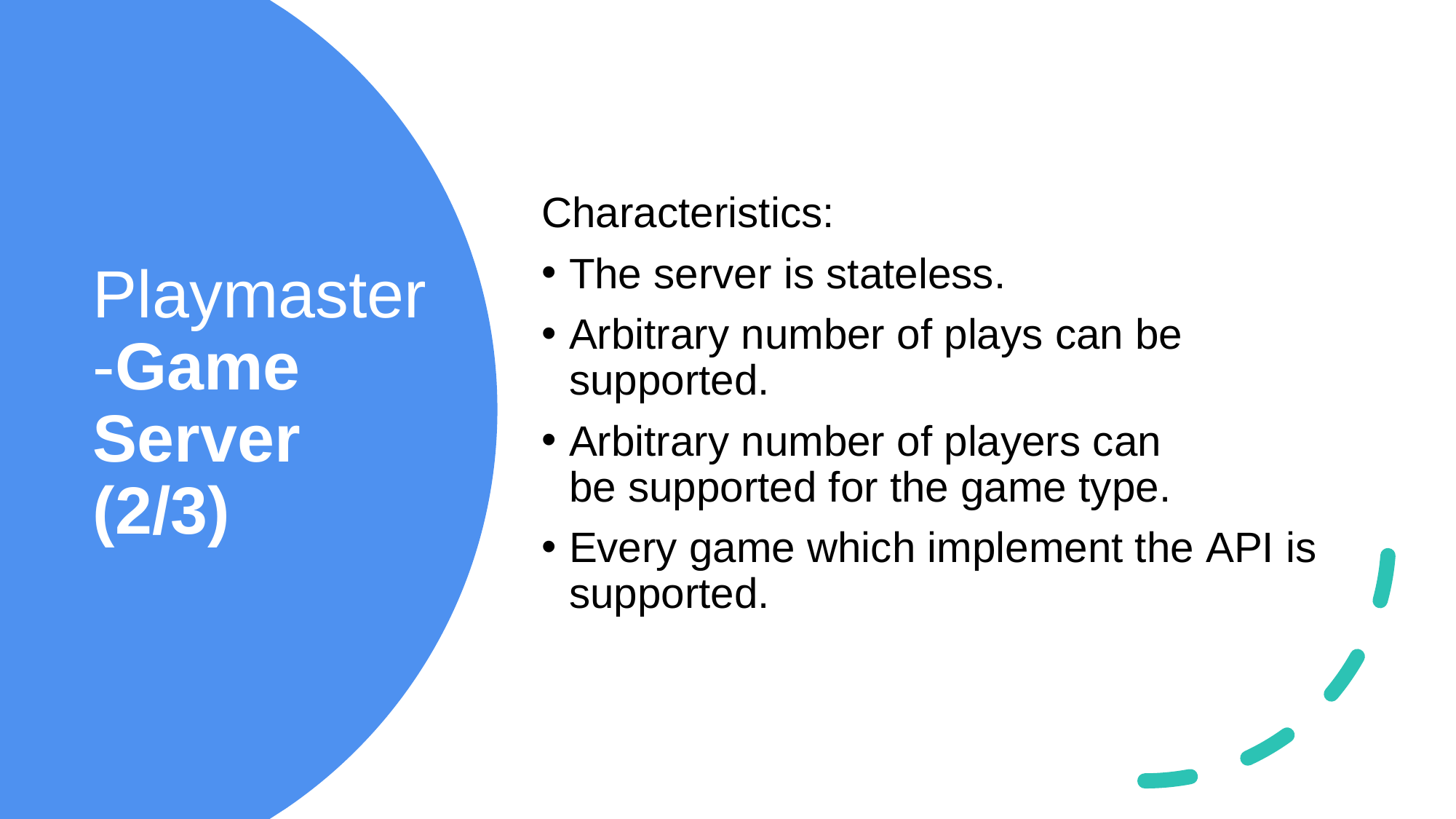

Characteristics:
The server is stateless.
Arbitrary number of plays can be supported.
Arbitrary number of players can be supported for the game type.
Every game which implement the API is supported.
# Playmaster -Game Server (2/3)